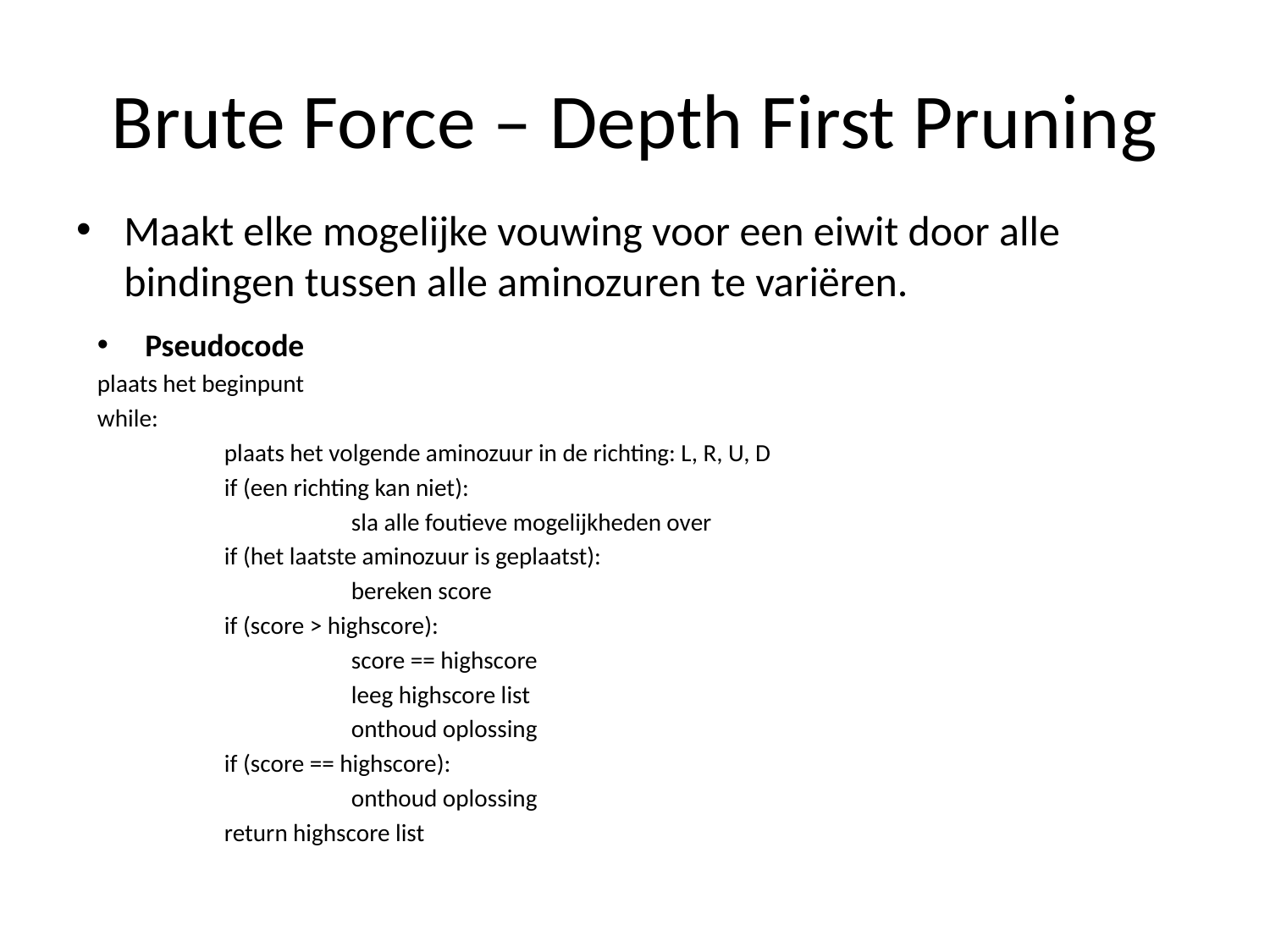

# Brute Force – Depth First Pruning
Maakt elke mogelijke vouwing voor een eiwit door alle bindingen tussen alle aminozuren te variëren.
Pseudocode
plaats het beginpunt
while:
	plaats het volgende aminozuur in de richting: L, R, U, D
	if (een richting kan niet):
		sla alle foutieve mogelijkheden over
	if (het laatste aminozuur is geplaatst):
		bereken score
	if (score > highscore):
		score == highscore
		leeg highscore list
		onthoud oplossing
	if (score == highscore):
		onthoud oplossing
	return highscore list